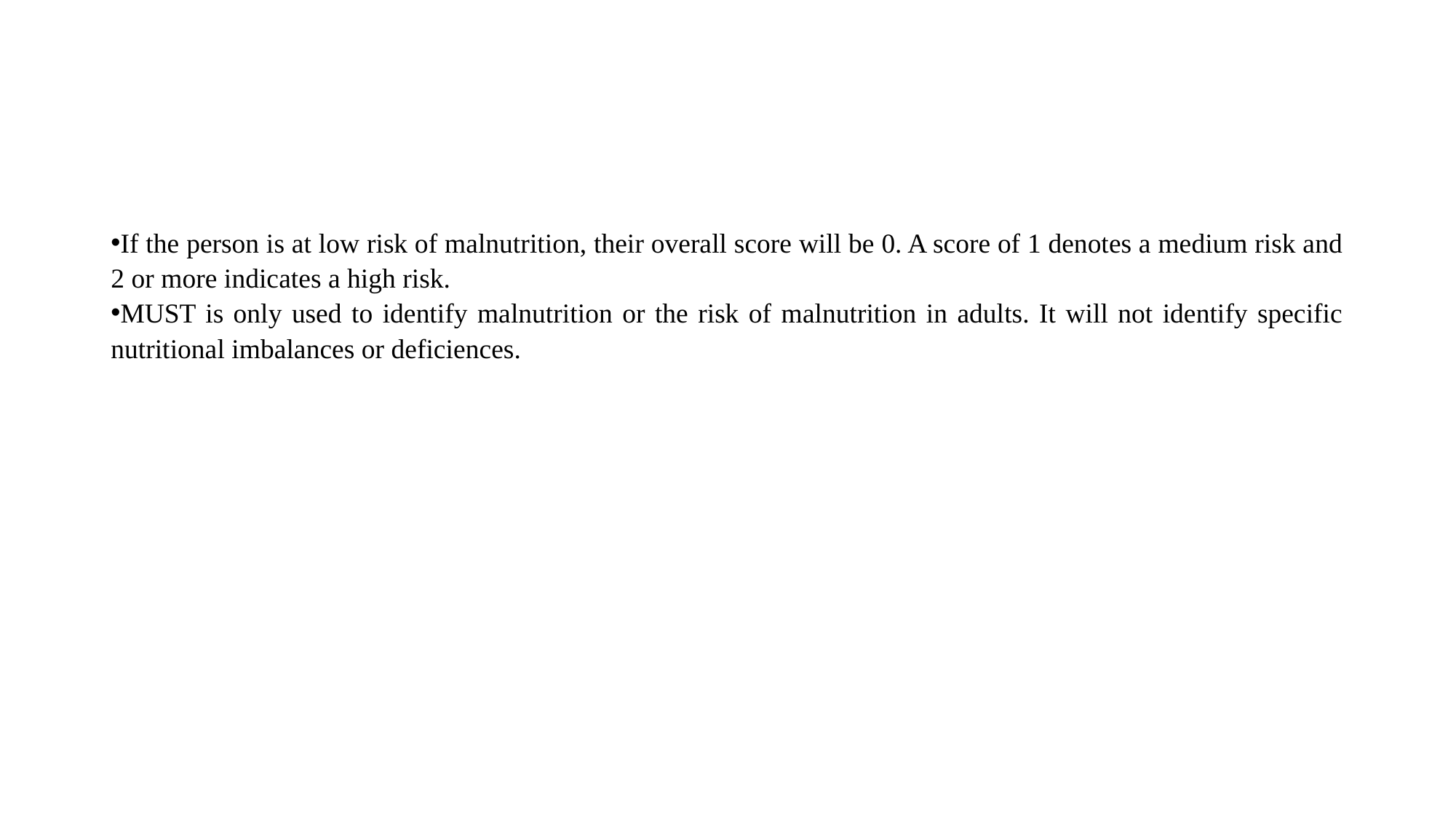

#
If the person is at low risk of malnutrition, their overall score will be 0. A score of 1 denotes a medium risk and 2 or more indicates a high risk.
MUST is only used to identify malnutrition or the risk of malnutrition in adults. It will not identify specific nutritional imbalances or deficiences.